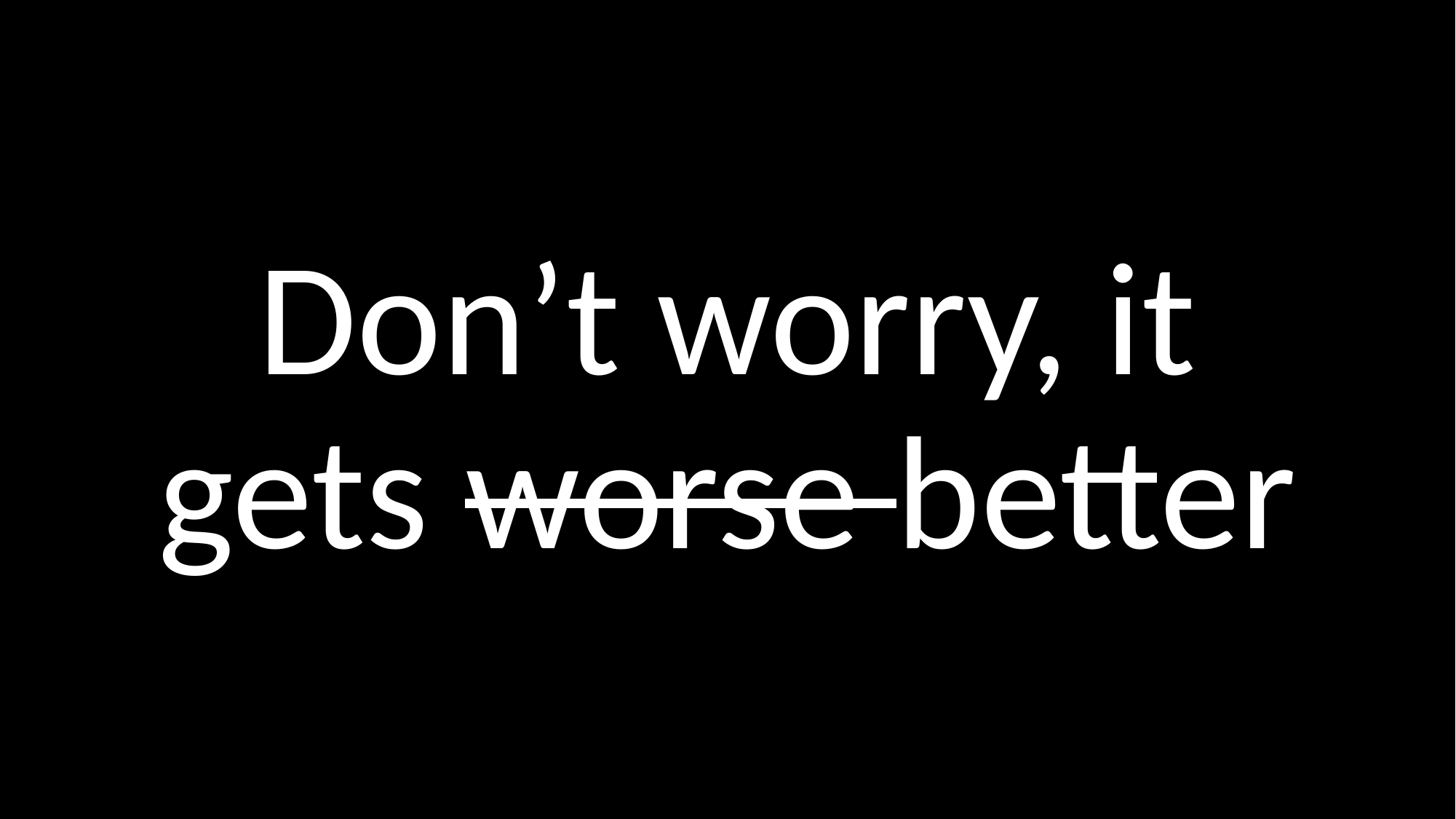

# Don’t worry, it gets worse better